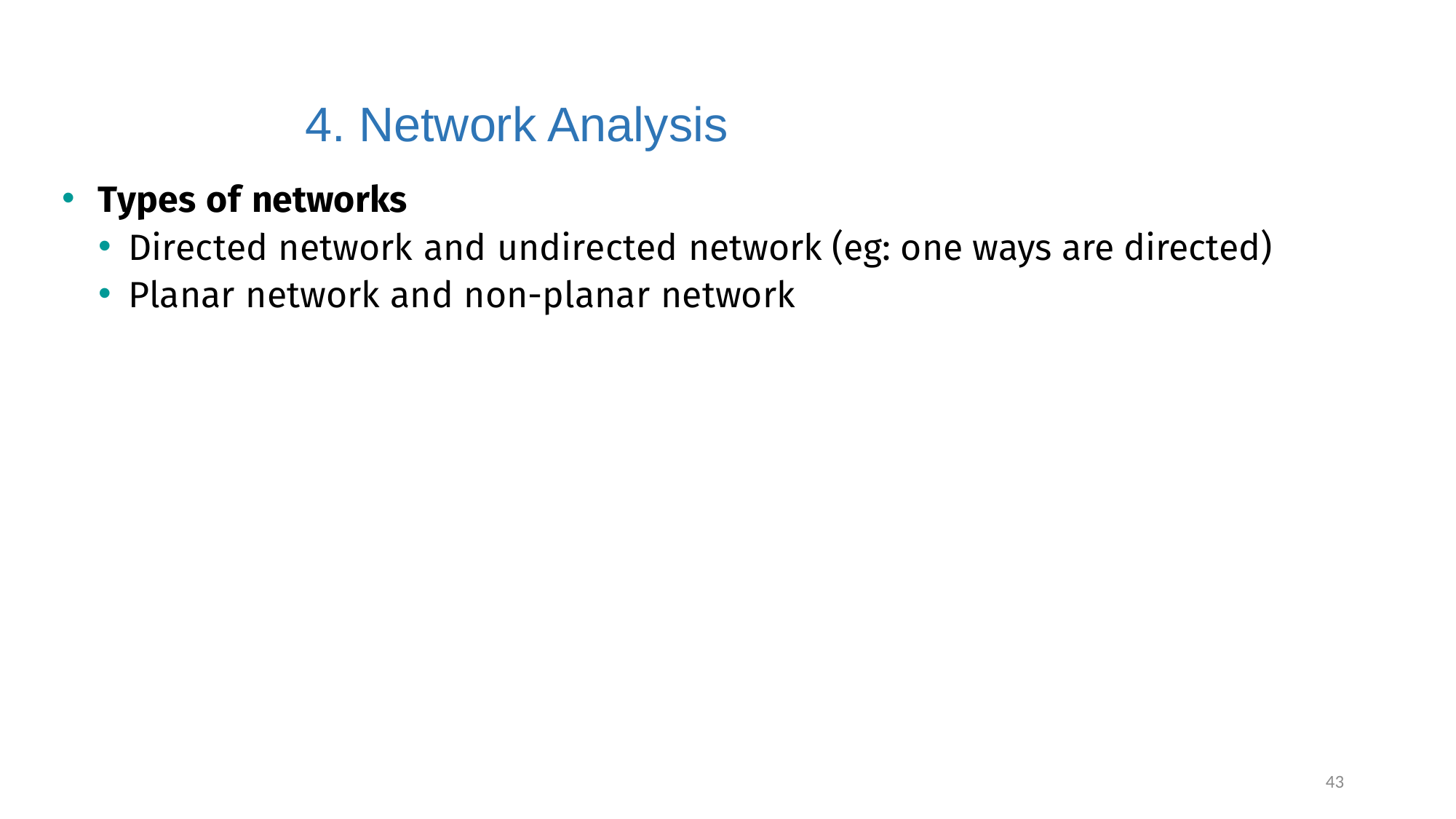

# 4. Network Analysis
Types of networks
Directed network and undirected network (eg: one ways are directed)
Planar network and non-planar network
43